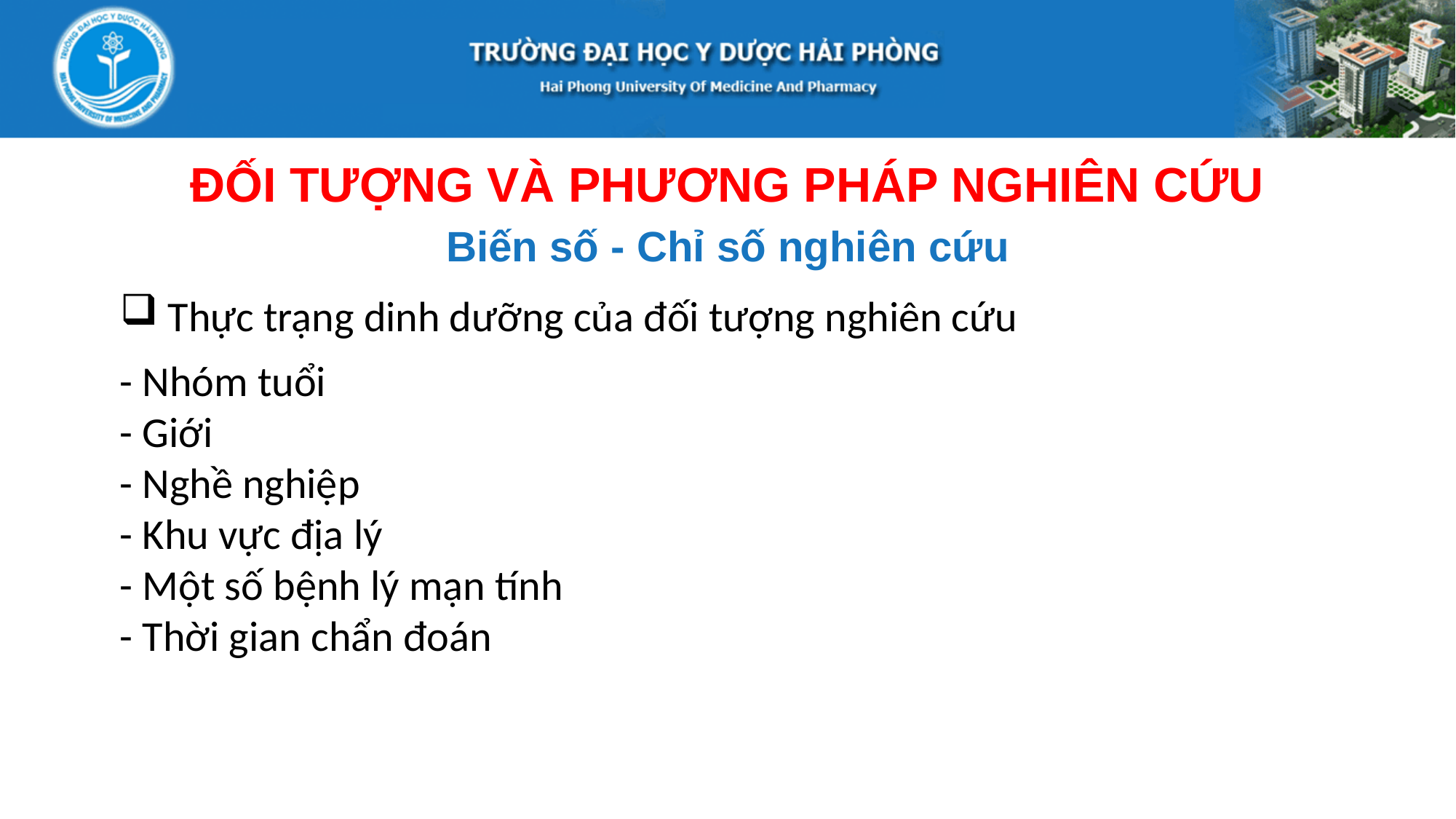

ĐỐI TƯỢNG VÀ PHƯƠNG PHÁP NGHIÊN CỨU
Biến số - Chỉ số nghiên cứu
 Thực trạng dinh dưỡng của đối tượng nghiên cứu
- Nhóm tuổi
- Giới
- Nghề nghiệp
- Khu vực địa lý
- Một số bệnh lý mạn tính
- Thời gian chẩn đoán